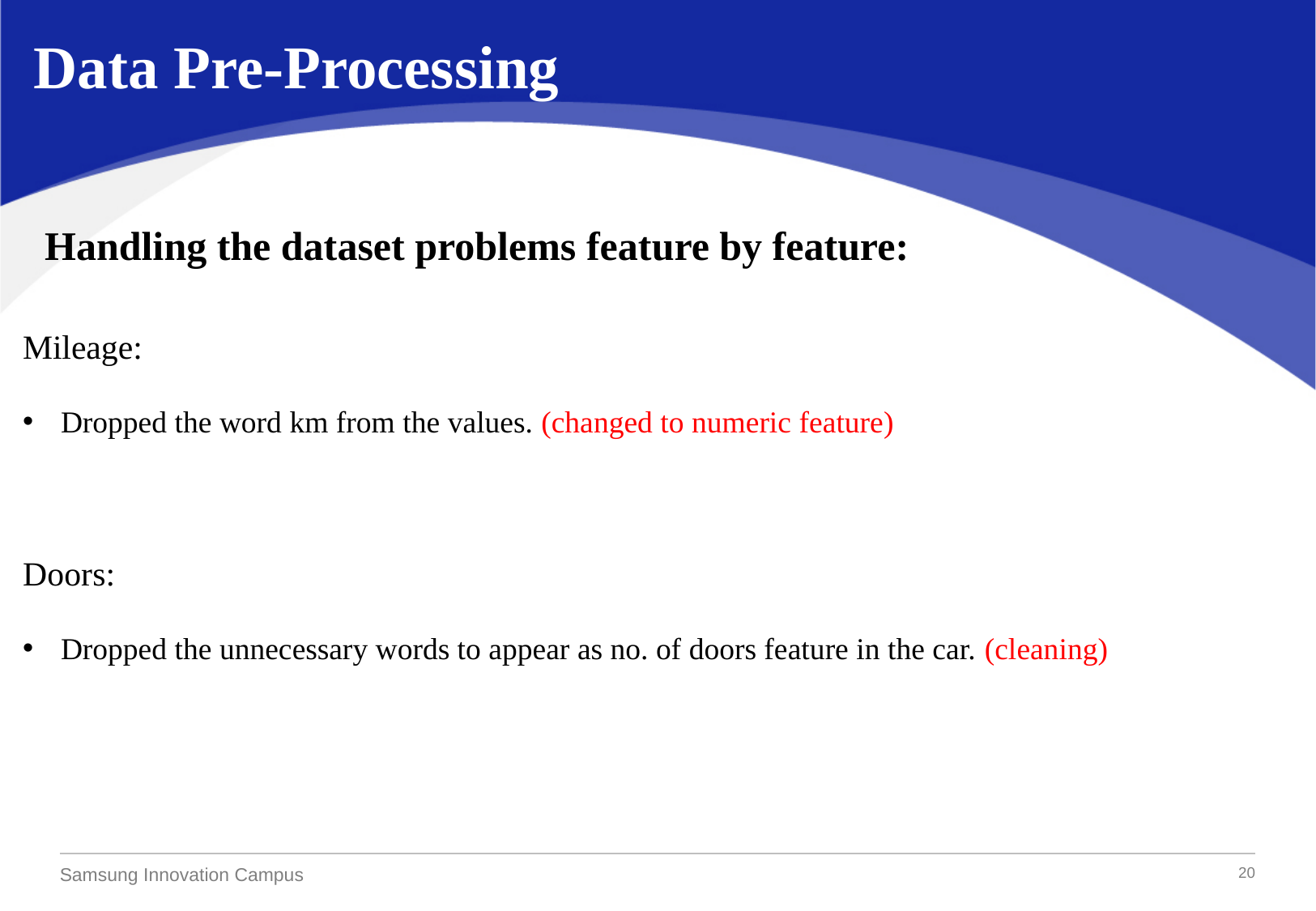

Data Pre-Processing
Handling the dataset problems feature by feature:
Mileage:
Dropped the word km from the values. (changed to numeric feature)

Doors:
Dropped the unnecessary words to appear as no. of doors feature in the car. (cleaning)